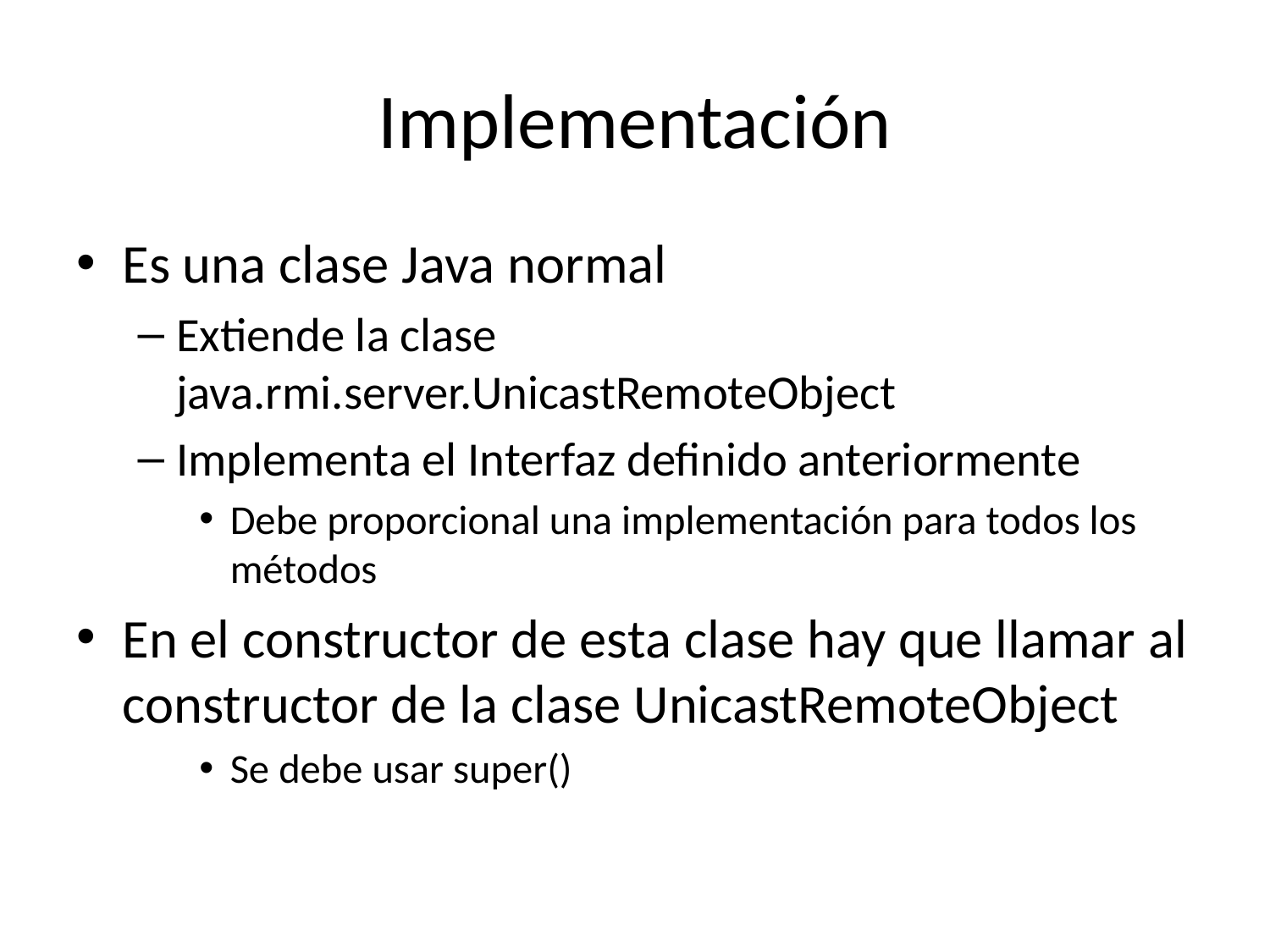

# Implementación
Es una clase Java normal
Extiende la clase java.rmi.server.UnicastRemoteObject
Implementa el Interfaz definido anteriormente
Debe proporcional una implementación para todos los métodos
En el constructor de esta clase hay que llamar al constructor de la clase UnicastRemoteObject
Se debe usar super()